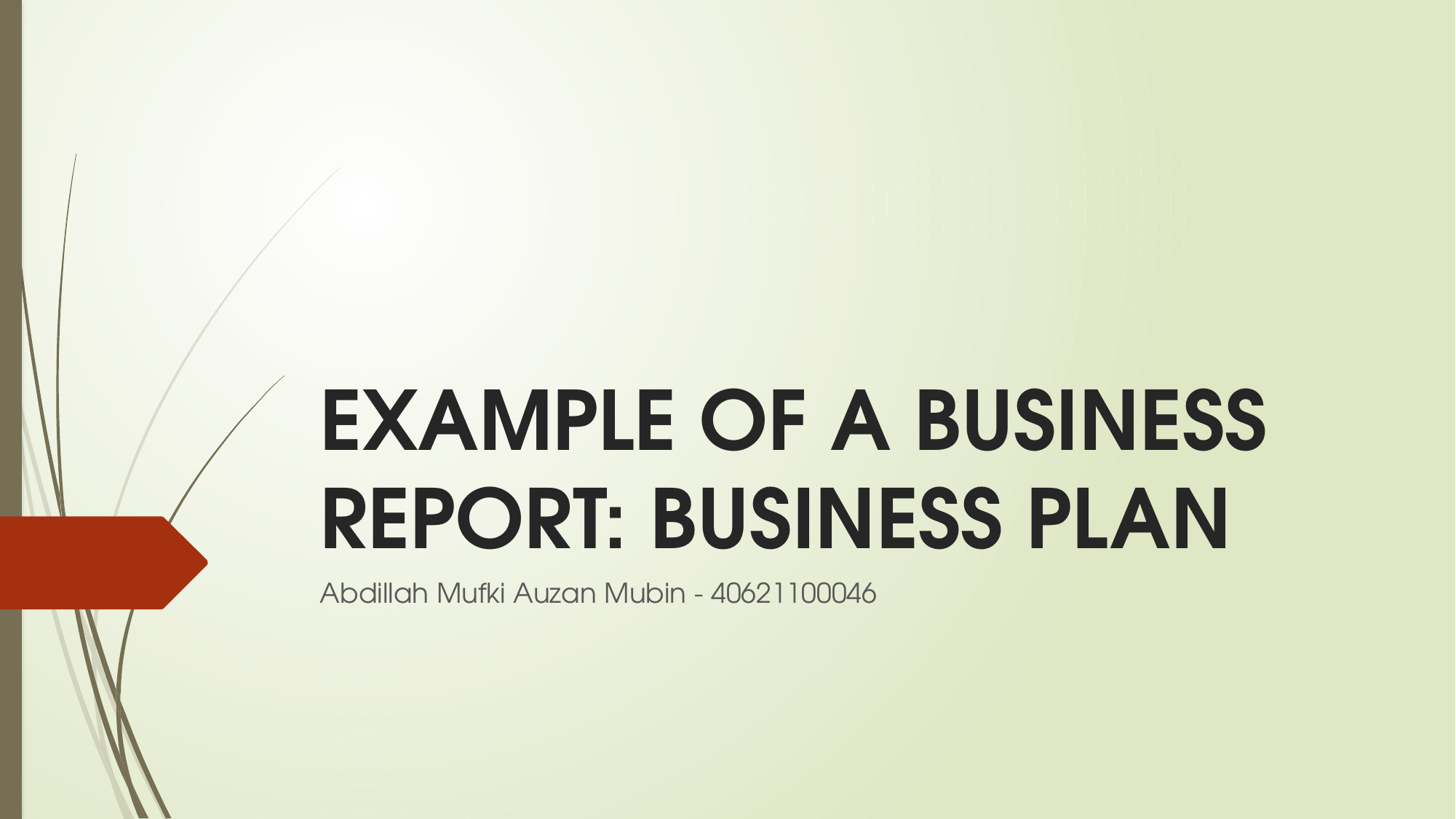

# EXAMPLE OF A BUSINESS REPORT: BUSINESS PLAN
Abdillah Mufki Auzan Mubin - 40621100046